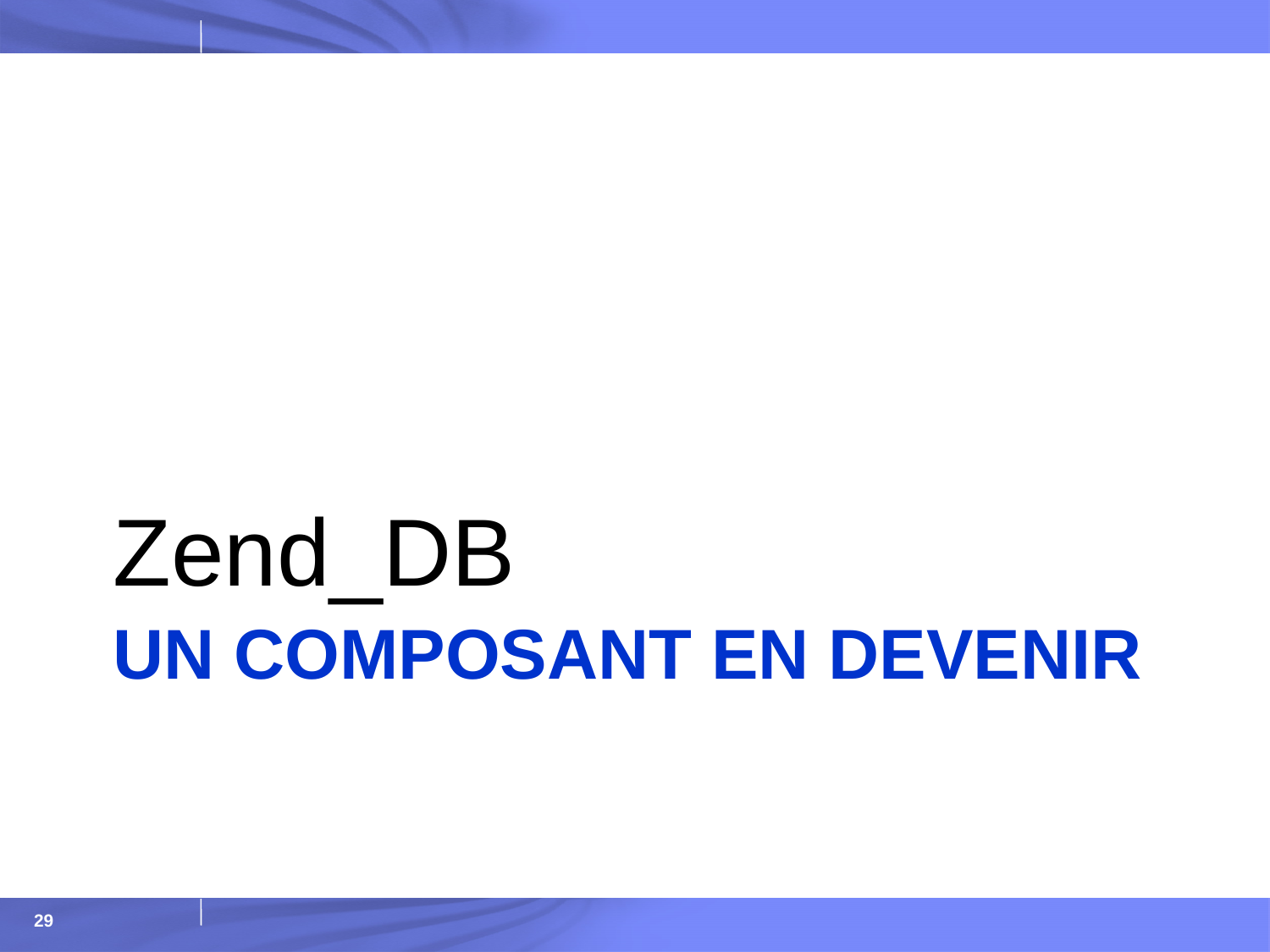

Zend_DB
# Un Composant en devenir
29